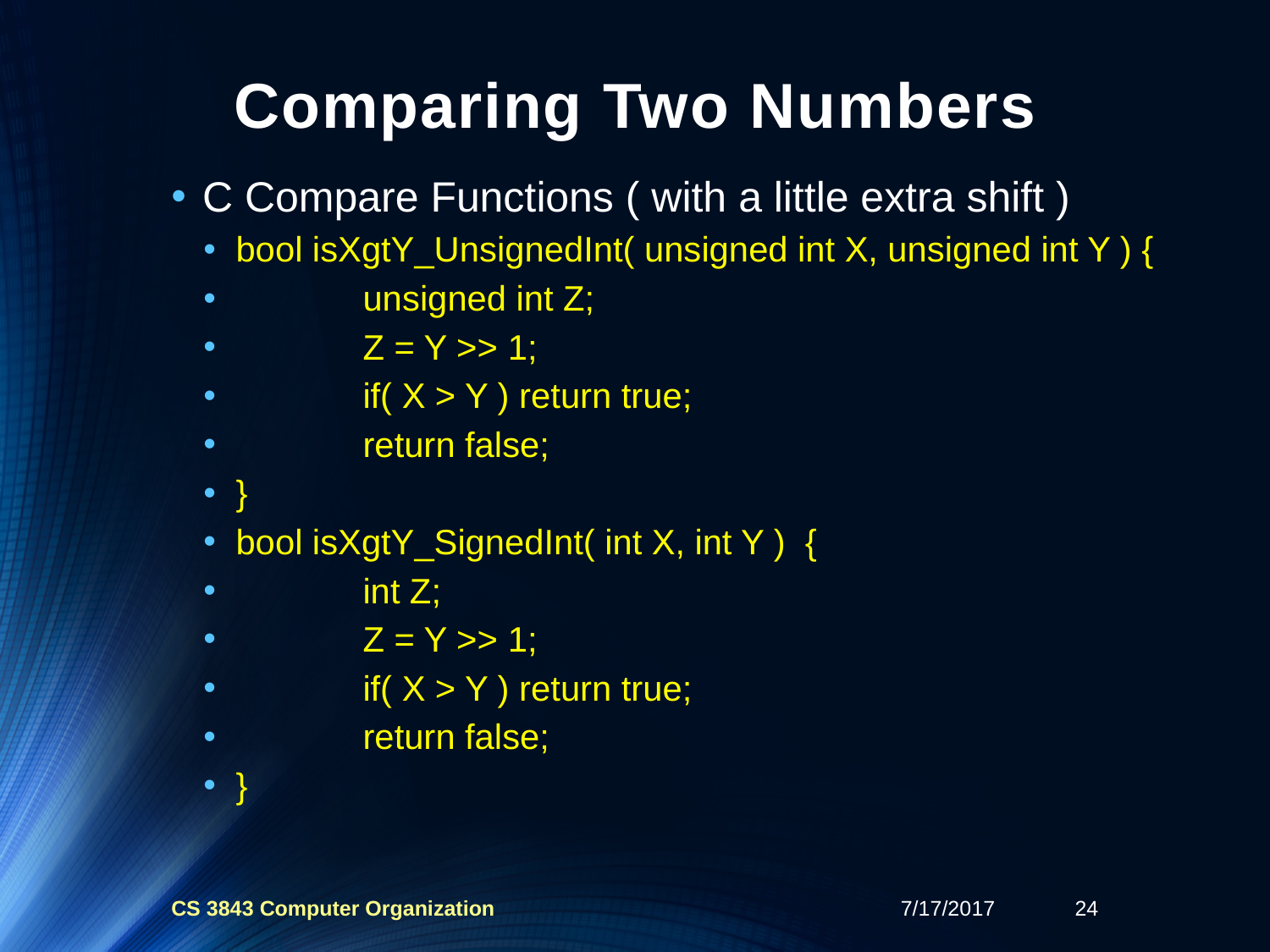

# Comparing Two Numbers
C Compare Functions ( with a little extra shift )
bool isXgtY_UnsignedInt( unsigned int X, unsigned int Y ) {
	unsigned int Z;
	Z = Y >> 1;
	if( X > Y ) return true;
	return false;
}
bool isXgtY_SignedInt( int X, int Y )  {
	int Z;
	Z = Y >> 1;
	if( X > Y ) return true;
	return false;
}
CS 3843 Computer Organization
7/17/2017
24